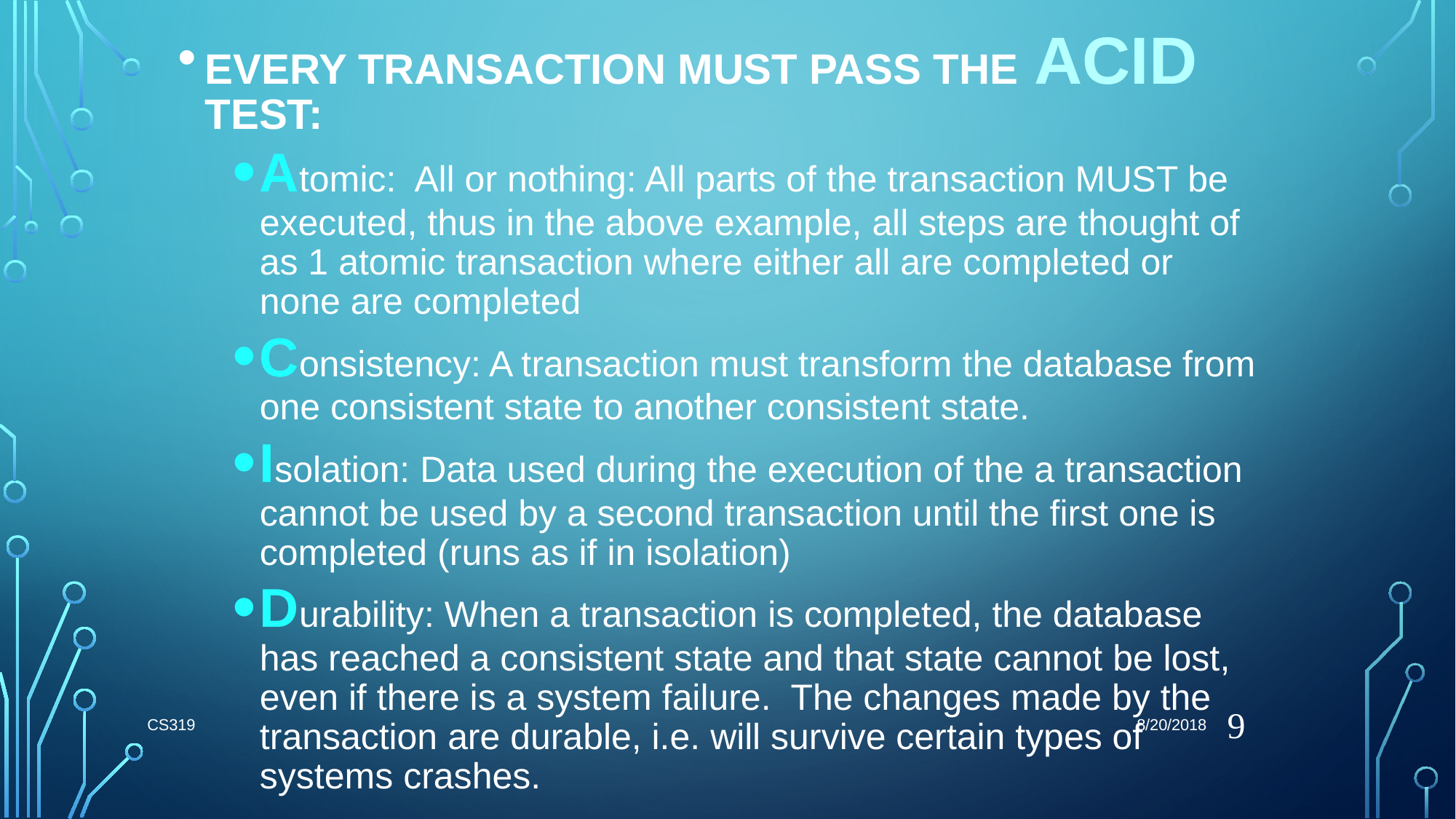

8/20/2018
EVERY TRANSACTION MUST PASS THE ACID TEST:
Atomic:  All or nothing: All parts of the transaction MUST be executed, thus in the above example, all steps are thought of as 1 atomic transaction where either all are completed or none are completed
Consistency: A transaction must transform the database from one consistent state to another consistent state.
Isolation: Data used during the execution of the a transaction cannot be used by a second transaction until the first one is completed (runs as if in isolation)
Durability: When a transaction is completed, the database has reached a consistent state and that state cannot be lost, even if there is a system failure.  The changes made by the transaction are durable, i.e. will survive certain types of systems crashes.
9
CS319